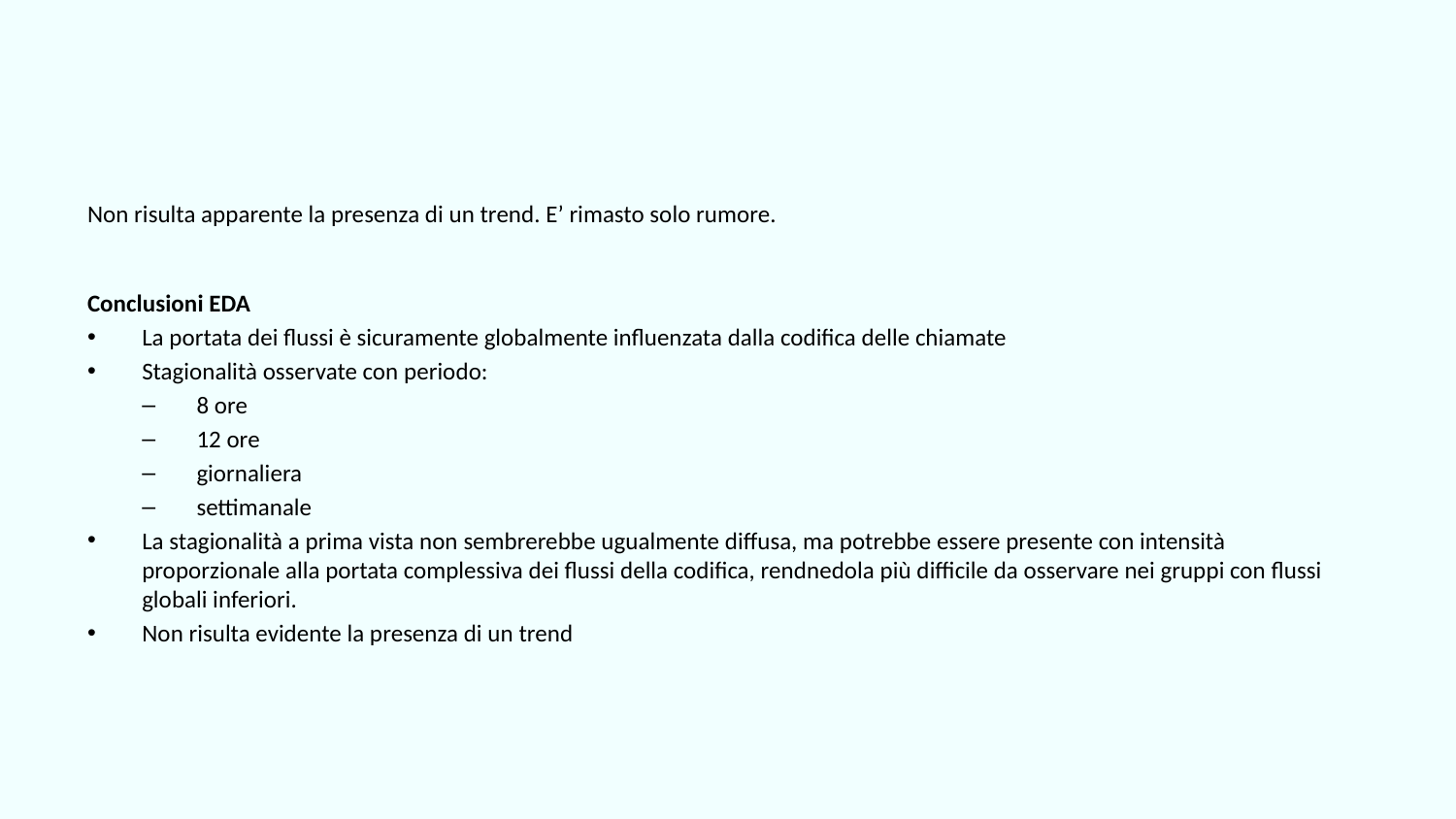

Non risulta apparente la presenza di un trend. E’ rimasto solo rumore.
Conclusioni EDA
La portata dei flussi è sicuramente globalmente influenzata dalla codifica delle chiamate
Stagionalità osservate con periodo:
8 ore
12 ore
giornaliera
settimanale
La stagionalità a prima vista non sembrerebbe ugualmente diffusa, ma potrebbe essere presente con intensità proporzionale alla portata complessiva dei flussi della codifica, rendnedola più difficile da osservare nei gruppi con flussi globali inferiori.
Non risulta evidente la presenza di un trend